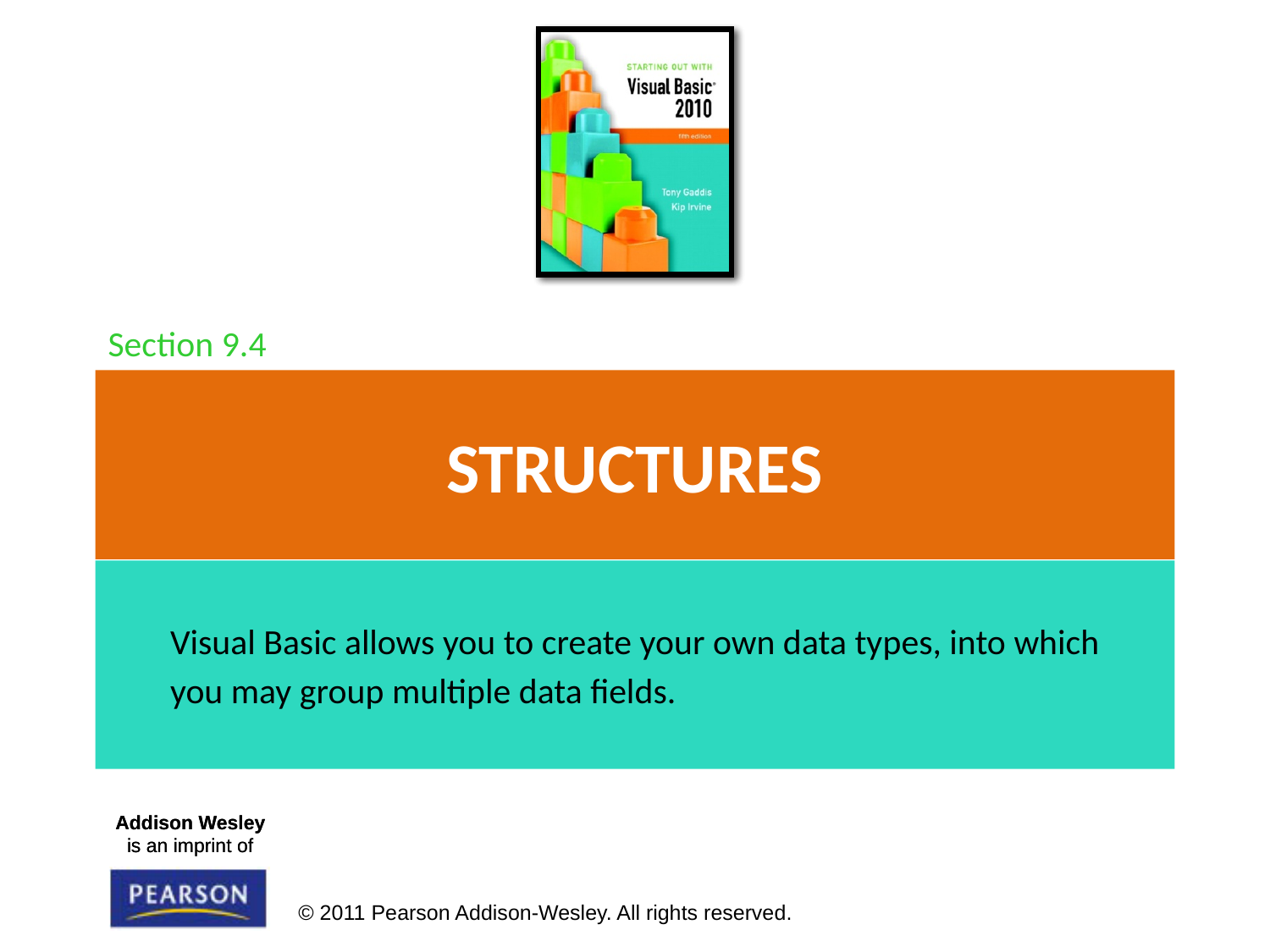

Section 9.4
# Structures
Visual Basic allows you to create your own data types, into which
you may group multiple data fields.